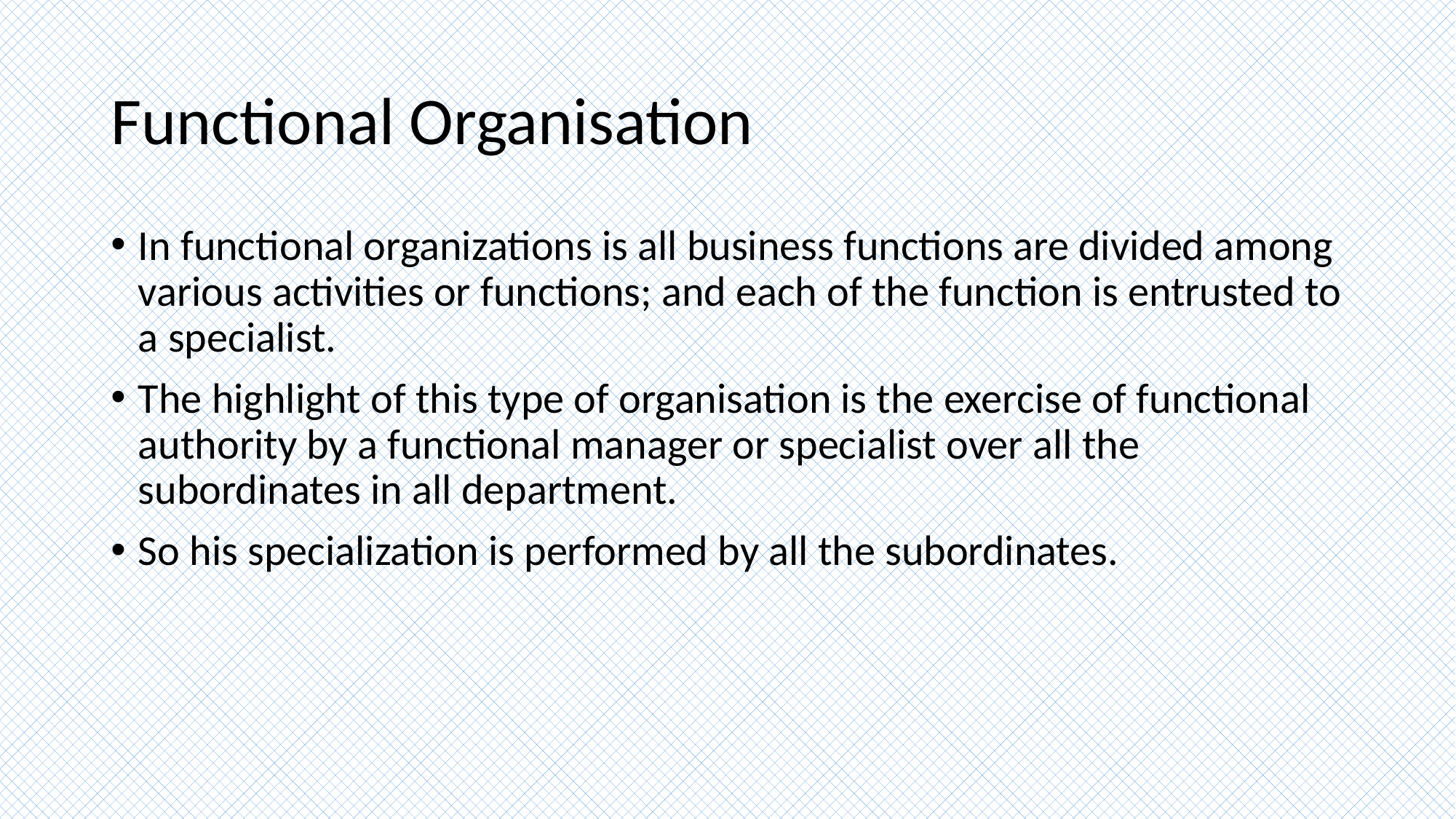

# Functional Organisation
In functional organizations is all business functions are divided among various activities or functions; and each of the function is entrusted to a specialist.
The highlight of this type of organisation is the exercise of functional authority by a functional manager or specialist over all the subordinates in all department.
So his specialization is performed by all the subordinates.